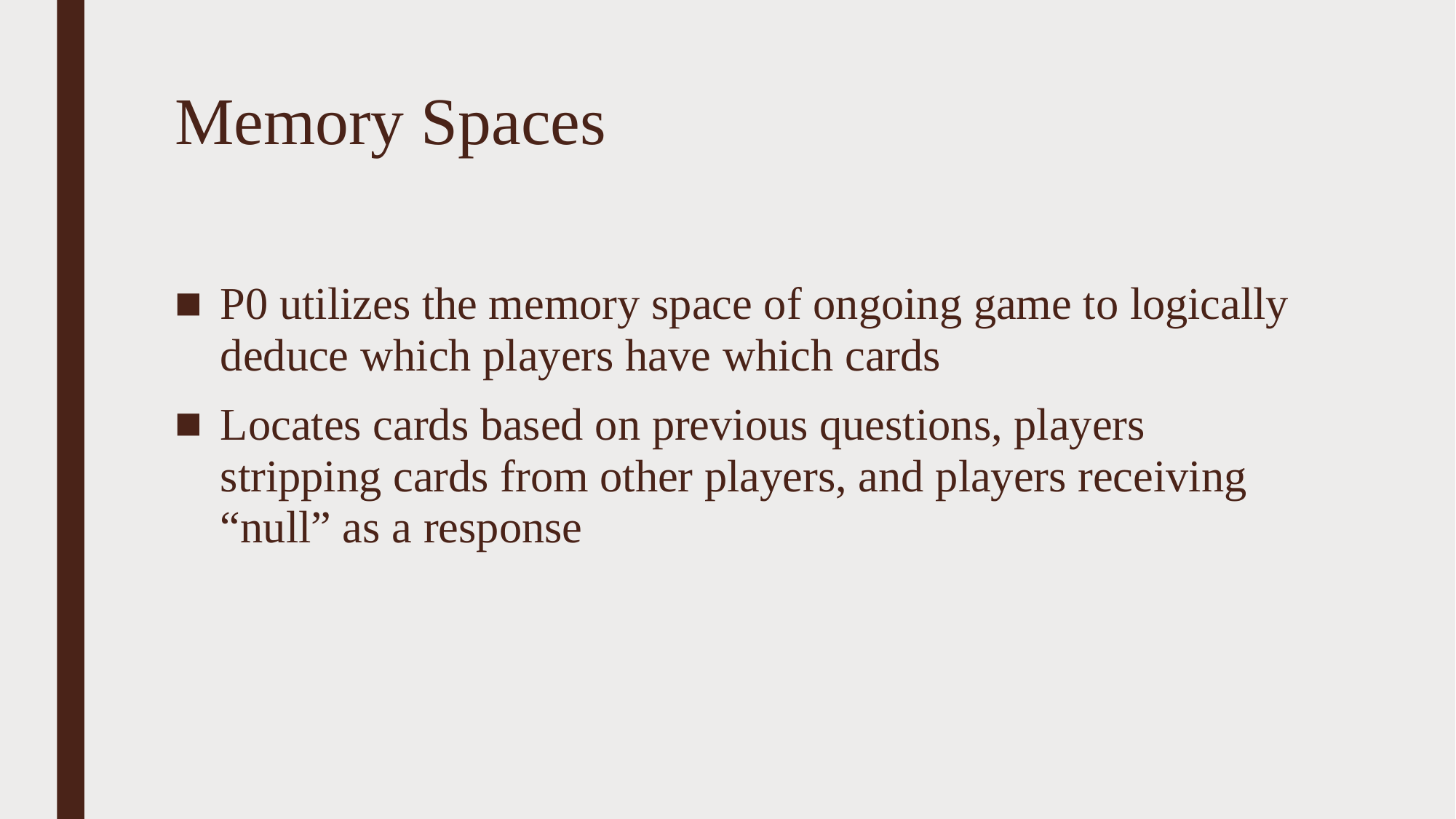

# Memory Spaces
P0 utilizes the memory space of ongoing game to logically deduce which players have which cards
Locates cards based on previous questions, players stripping cards from other players, and players receiving “null” as a response